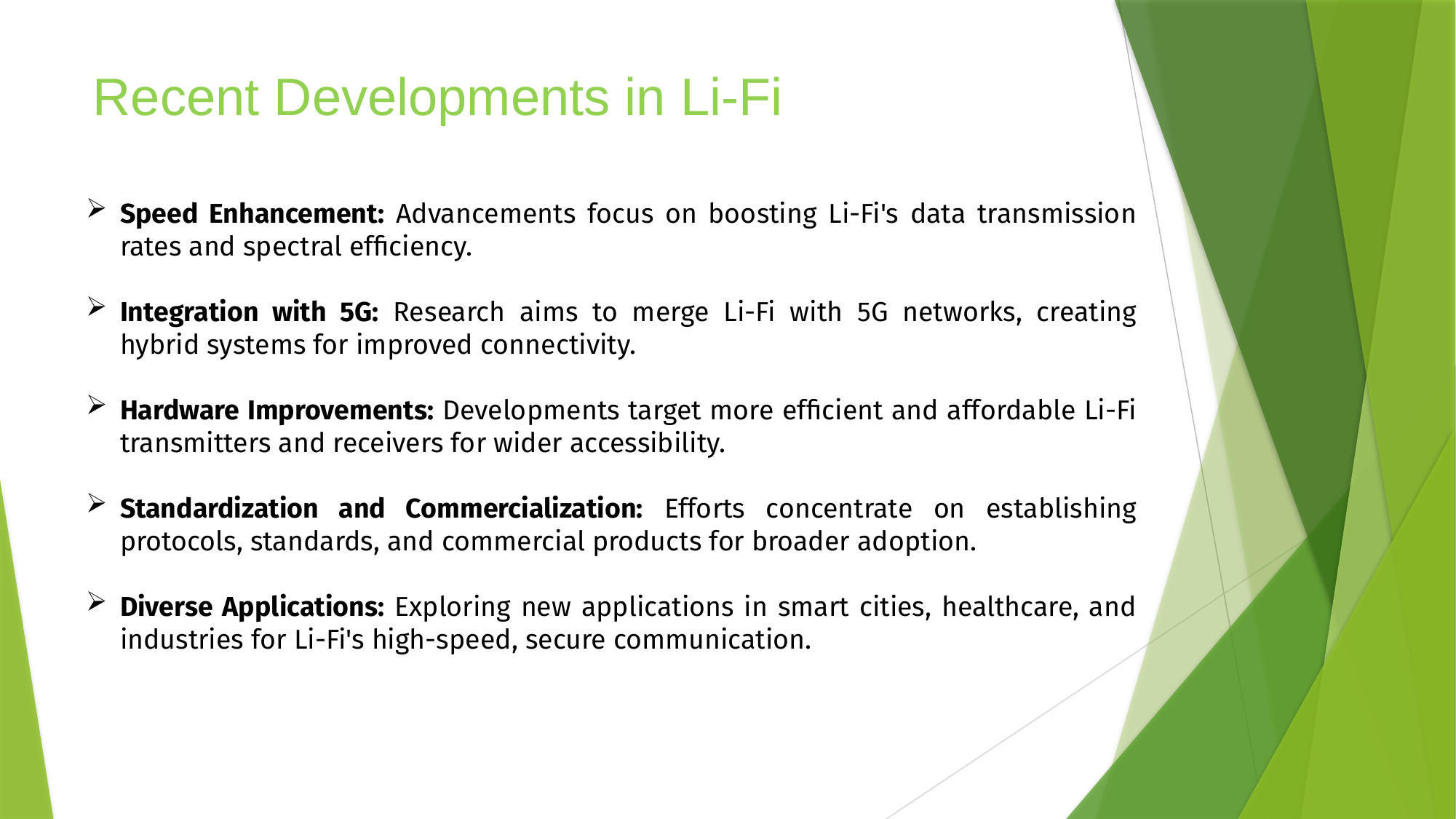

Recent Developments in Li-Fi
Speed Enhancement: Advancements focus on boosting Li-Fi's data transmission rates and spectral efficiency.

Integration with 5G: Research aims to merge Li-Fi with 5G networks, creating hybrid systems for improved connectivity.

Hardware Improvements: Developments target more efficient and affordable Li-Fi transmitters and receivers for wider accessibility.

Standardization and Commercialization: Efforts concentrate on establishing protocols, standards, and commercial products for broader adoption.

Diverse Applications: Exploring new applications in smart cities, healthcare, and industries for Li-Fi's high-speed, secure communication.